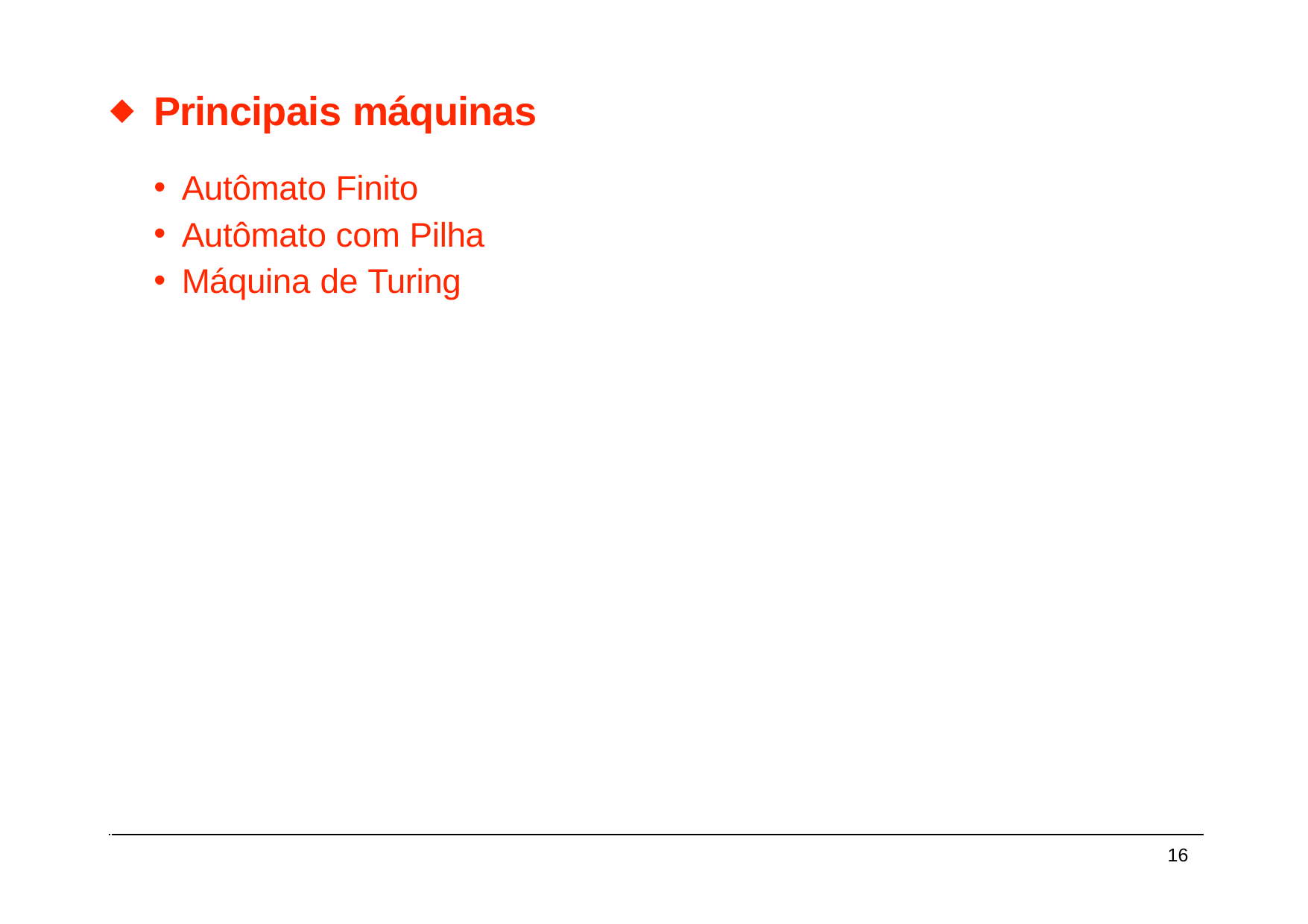

Principais máquinas
Autômato Finito
Autômato com Pilha
Máquina de Turing
16